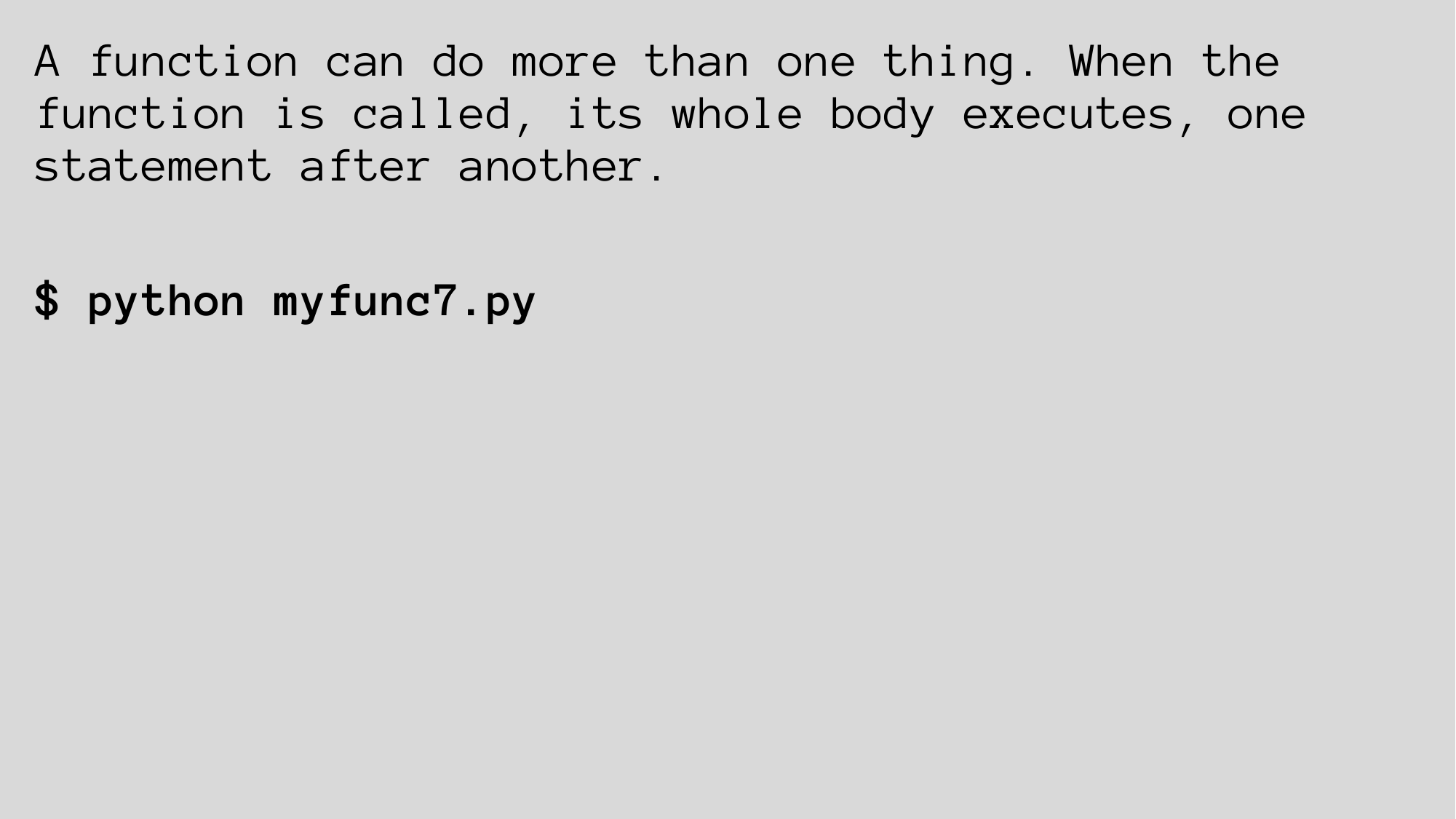

A function can do more than one thing. When the function is called, its whole body executes, one statement after another.

$ python myfunc7.py